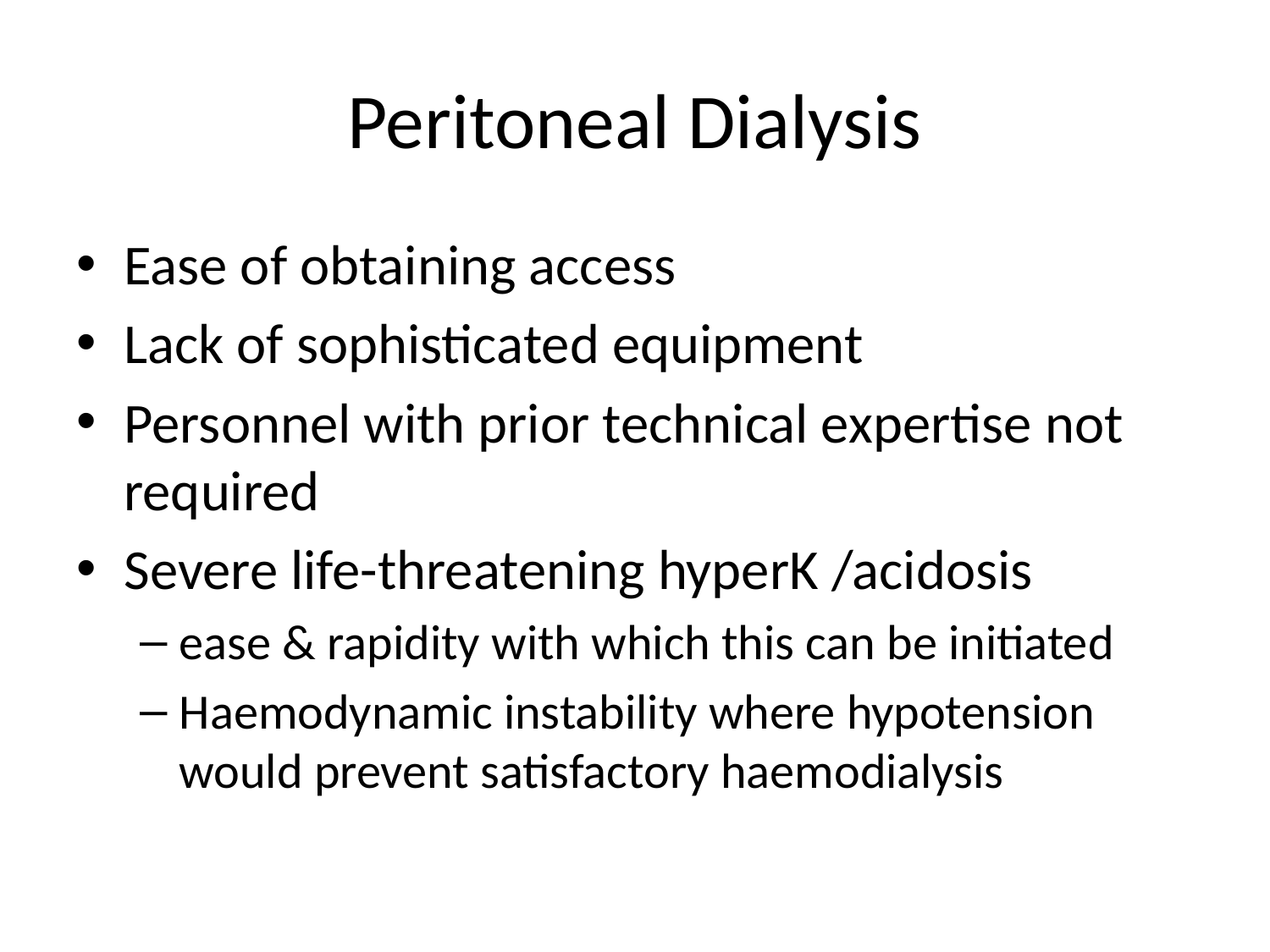

# Peritoneal Dialysis
Ease of obtaining access
Lack of sophisticated equipment
Personnel with prior technical expertise not required
Severe life-threatening hyperK /acidosis
ease & rapidity with which this can be initiated
Haemodynamic instability where hypotension would prevent satisfactory haemodialysis